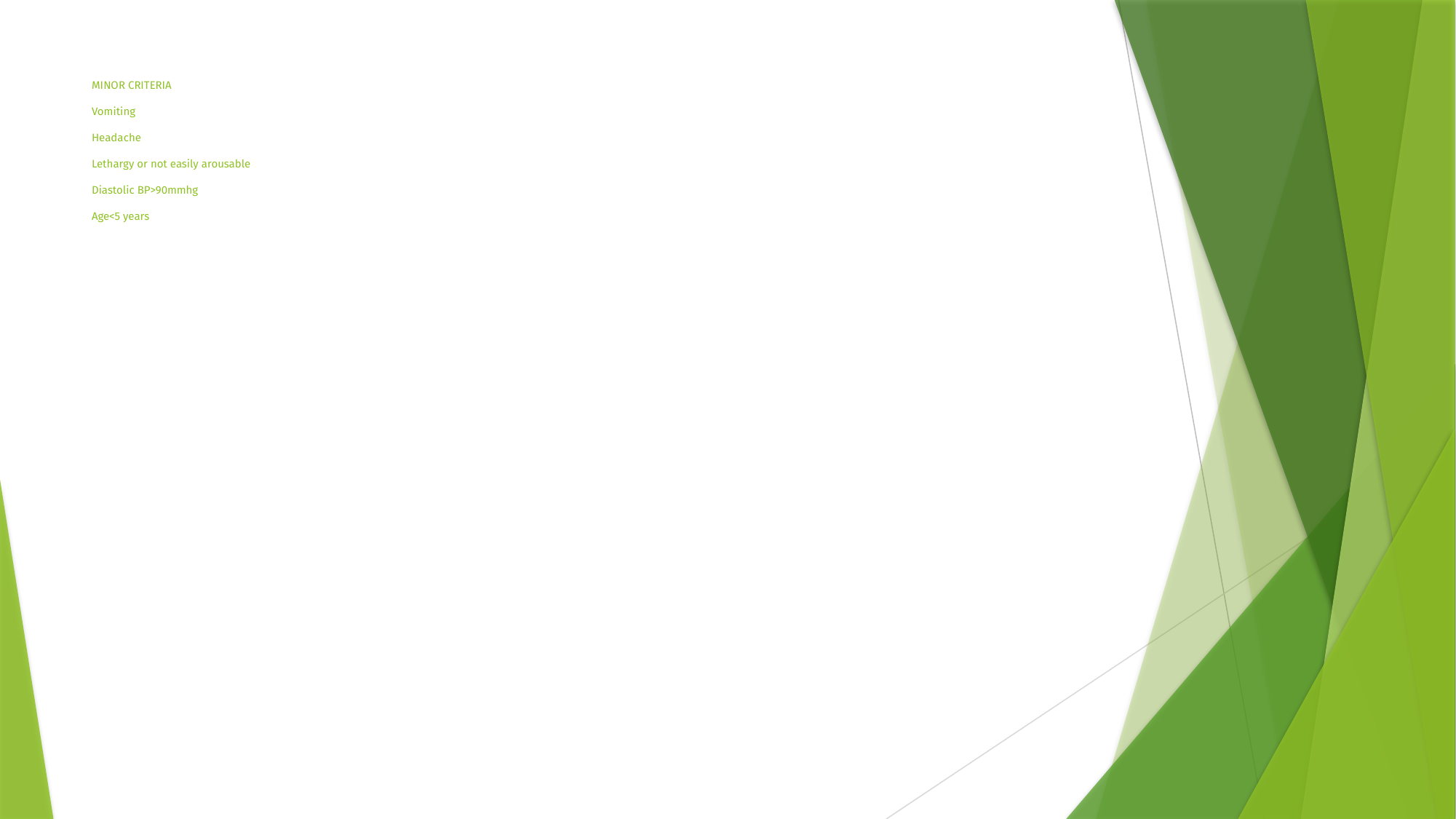

# MINOR CRITERIA Vomiting Headache Lethargy or not easily arousable Diastolic BP>90mmhg Age<5 years